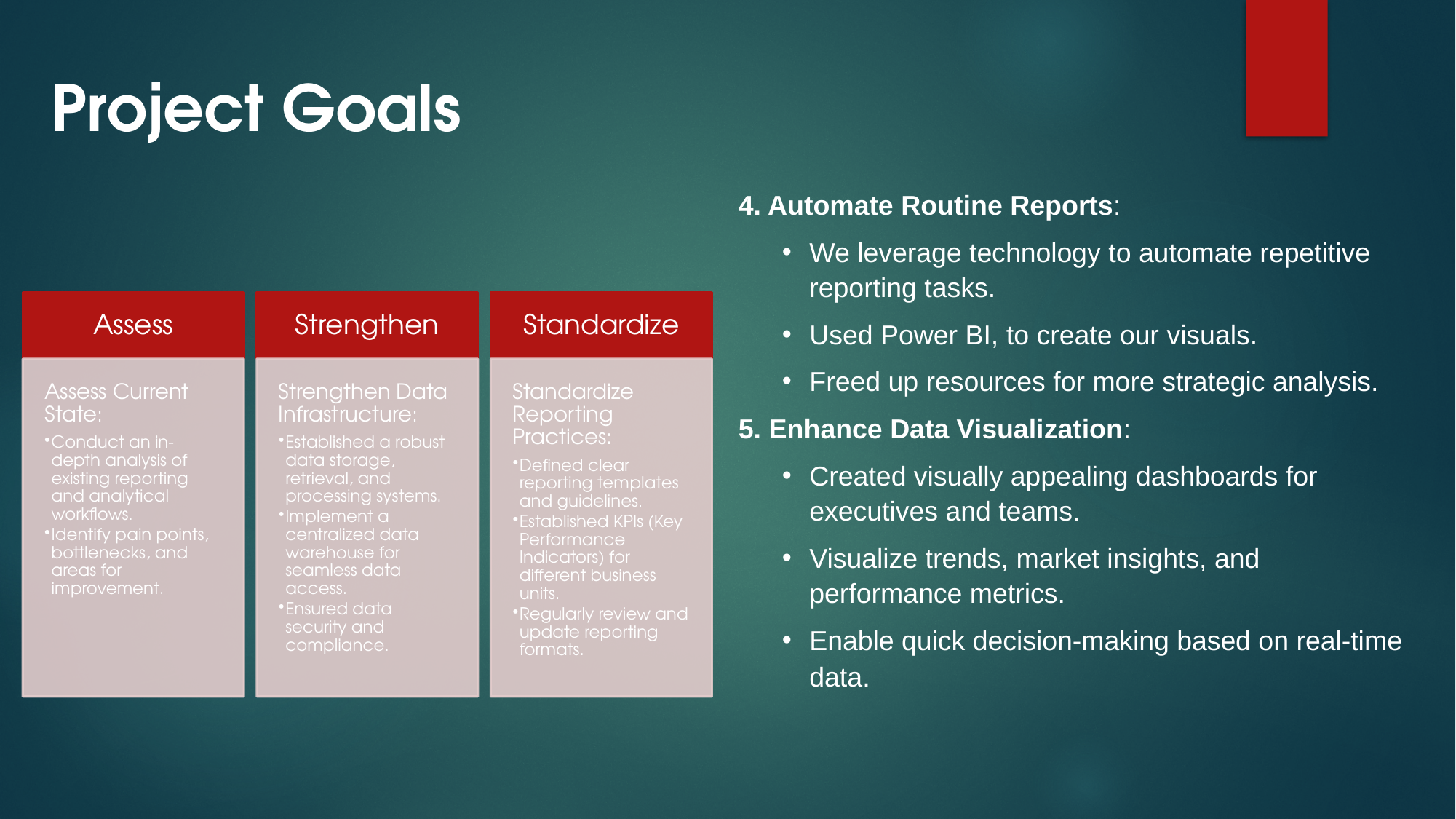

# Project Goals
4. Automate Routine Reports:
We leverage technology to automate repetitive reporting tasks.
Used Power BI, to create our visuals.
Freed up resources for more strategic analysis.
5. Enhance Data Visualization:
Created visually appealing dashboards for executives and teams.
Visualize trends, market insights, and performance metrics.
Enable quick decision-making based on real-time data.

Assess
Assess Current State:
Conduct an in-depth analysis of existing reporting and analytical workflows.
Identify pain points, bottlenecks, and areas for improvement.
Strengthen
Strengthen Data Infrastructure:
Established a robust data storage, retrieval, and processing systems.
Implement a centralized data warehouse for seamless data access.
Ensured data security and compliance.
Standardize
Standardize Reporting Practices:
Defined clear reporting templates and guidelines.
Established KPIs (Key Performance Indicators) for different business units.
Regularly review and update reporting formats.